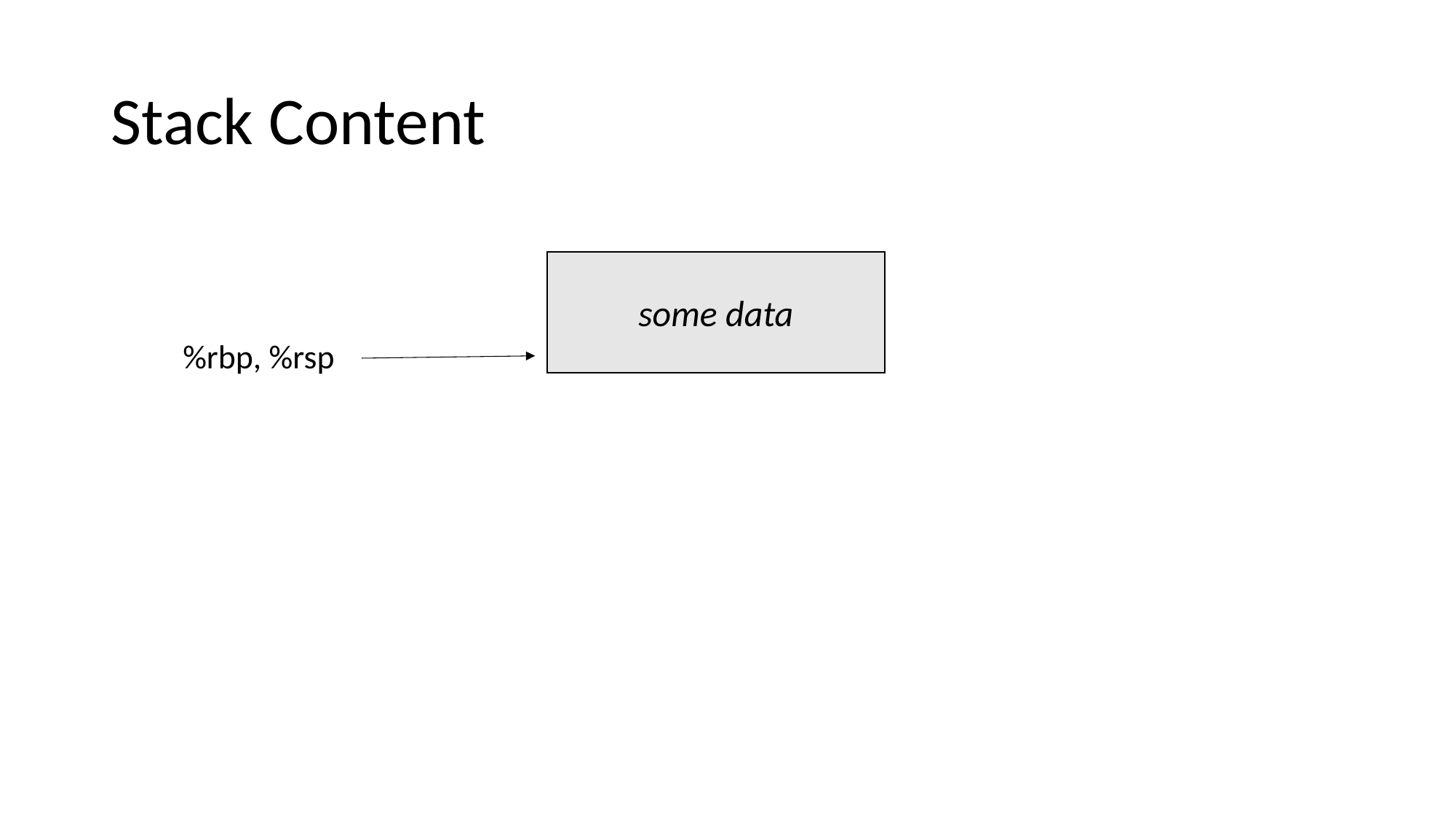

# Stack Content
some data
%rbp, %rsp